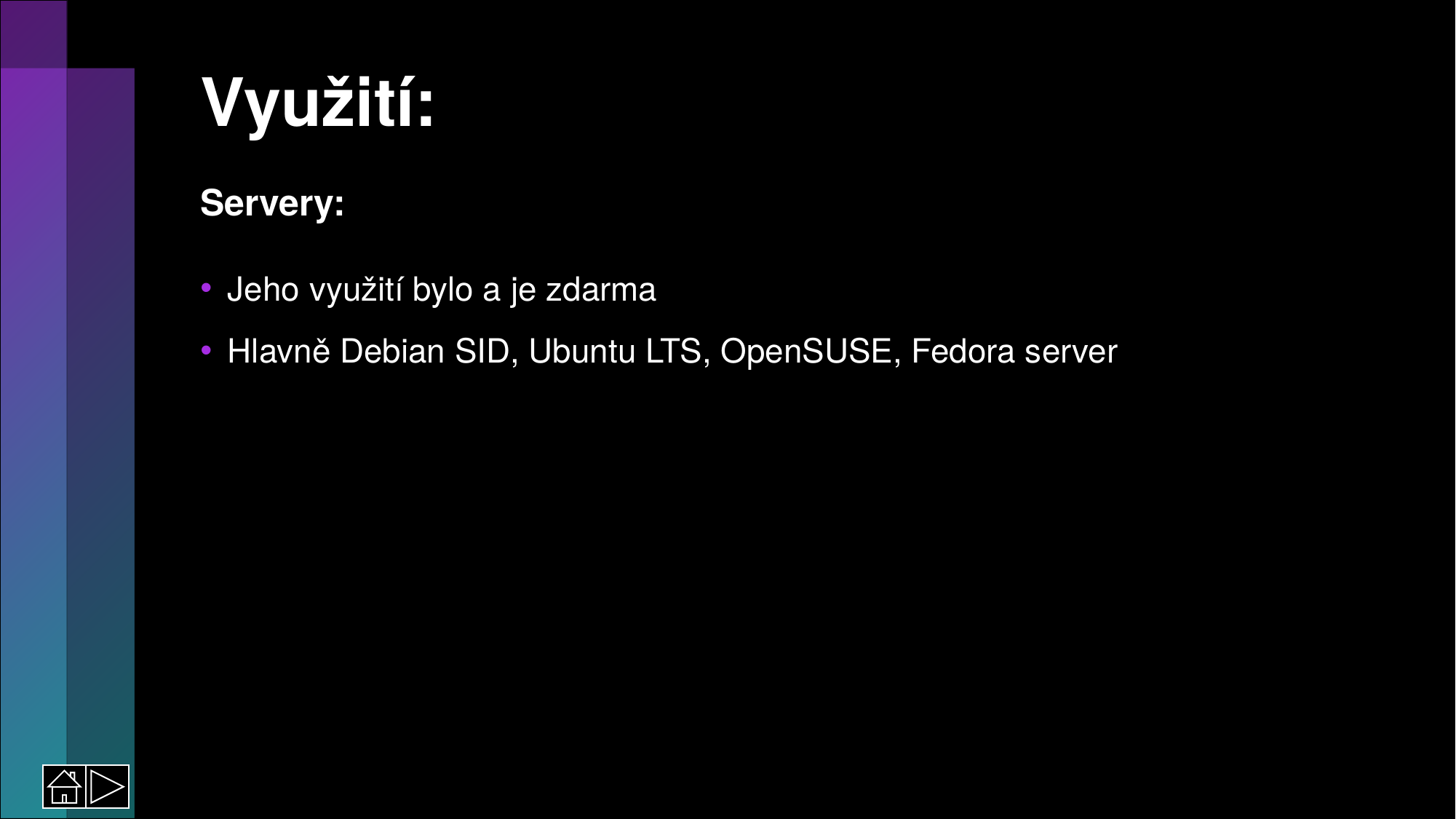

# Využití:
Servery:
Jeho využití bylo a je zdarma
Hlavně Debian SID, Ubuntu LTS, OpenSUSE, Fedora server